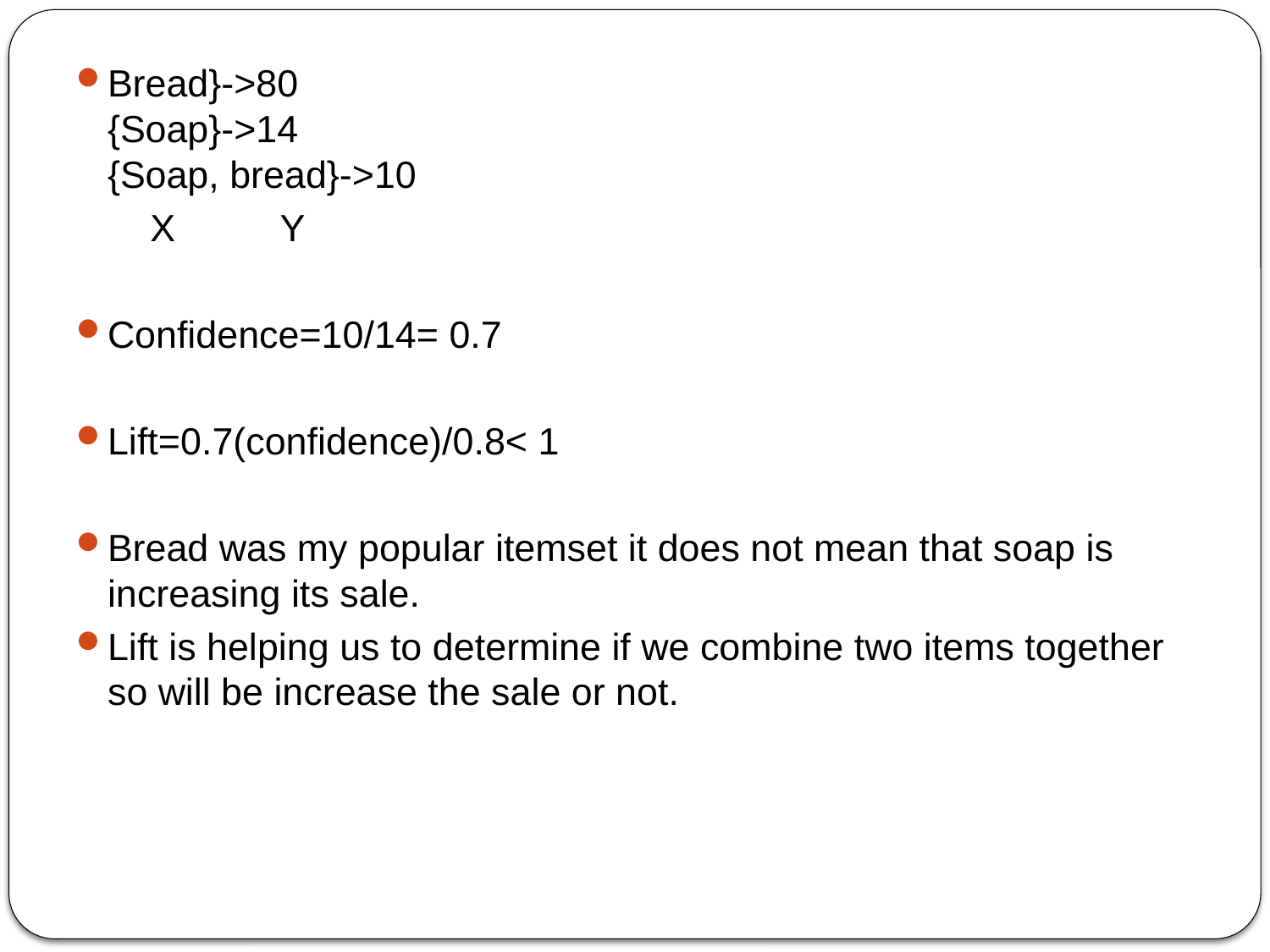

Bread}->80
{Soap}->14
{Soap, bread}->10
       X          Y

Confidence=10/14= 0.7

Lift=0.7(confidence)/0.8< 1

Bread was my popular itemset it does not mean that soap is increasing its sale.
Lift is helping us to determine if we combine two items together so will be increase the sale or not.